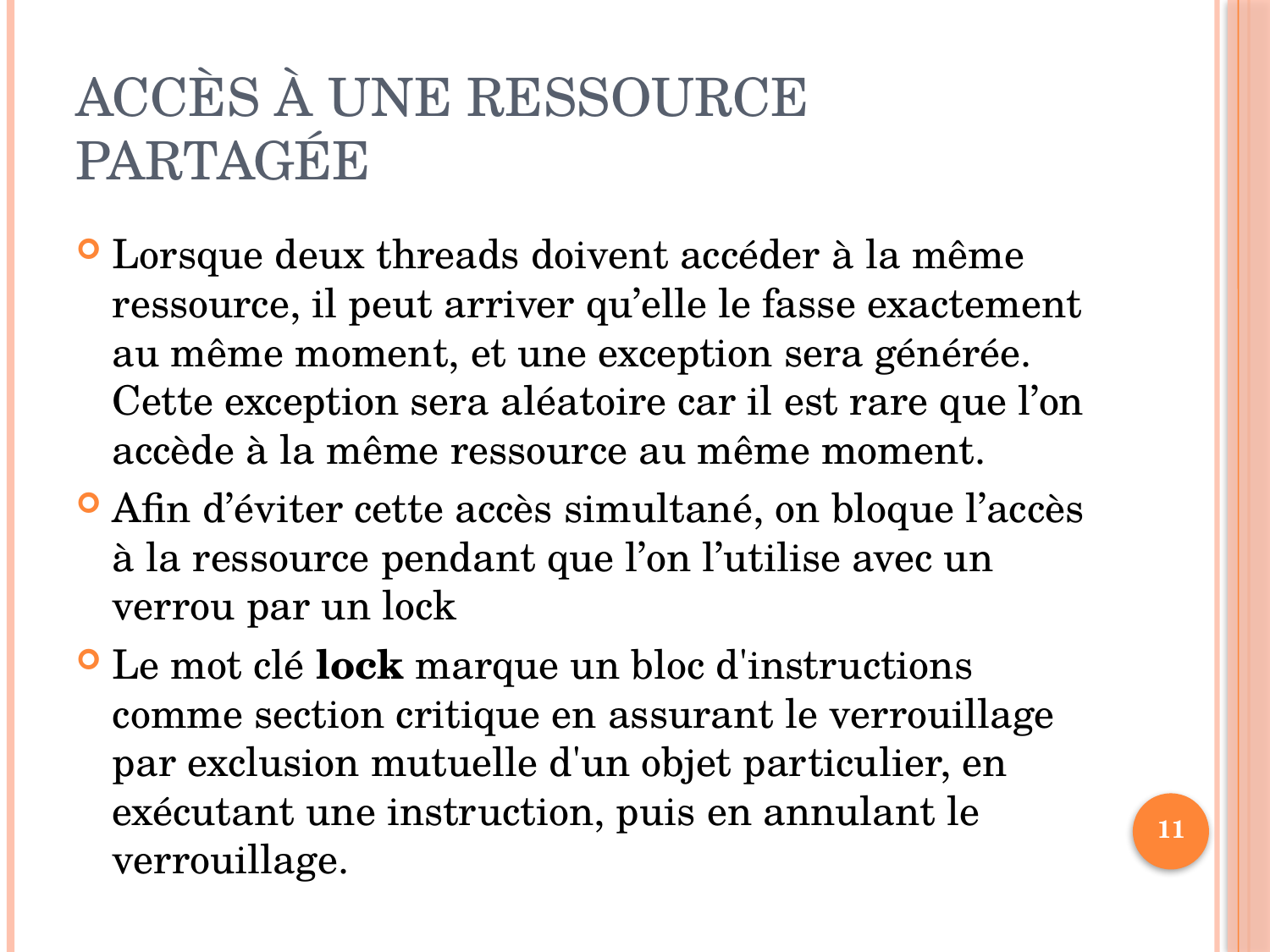

# Accès à une ressource partagée
Lorsque deux threads doivent accéder à la même ressource, il peut arriver qu’elle le fasse exactement au même moment, et une exception sera générée. Cette exception sera aléatoire car il est rare que l’on accède à la même ressource au même moment.
Afin d’éviter cette accès simultané, on bloque l’accès à la ressource pendant que l’on l’utilise avec un verrou par un lock
Le mot clé lock marque un bloc d'instructions comme section critique en assurant le verrouillage par exclusion mutuelle d'un objet particulier, en exécutant une instruction, puis en annulant le verrouillage.
11